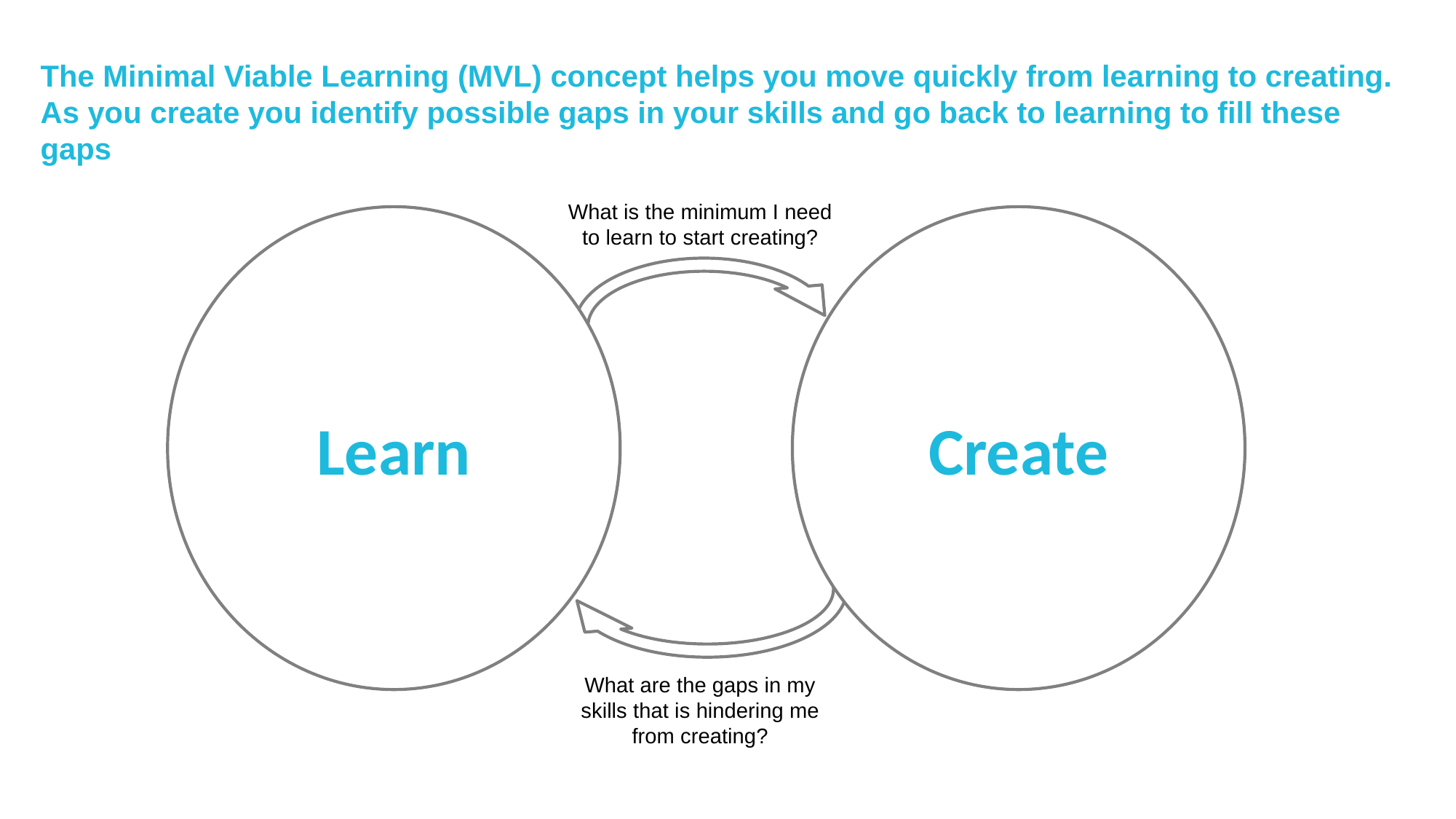

The Minimal Viable Learning (MVL) concept helps you move quickly from learning to creating. As you create you identify possible gaps in your skills and go back to learning to fill these gaps
What is the minimum I need to learn to start creating?
Learn
Create

Explore

Exploit

Define/ refine questions

Identify/ collect/ analyse/ visualise data

Communicate/ collaborate

Verify/ evaluate

What are the gaps in my skills that is hindering me from creating?